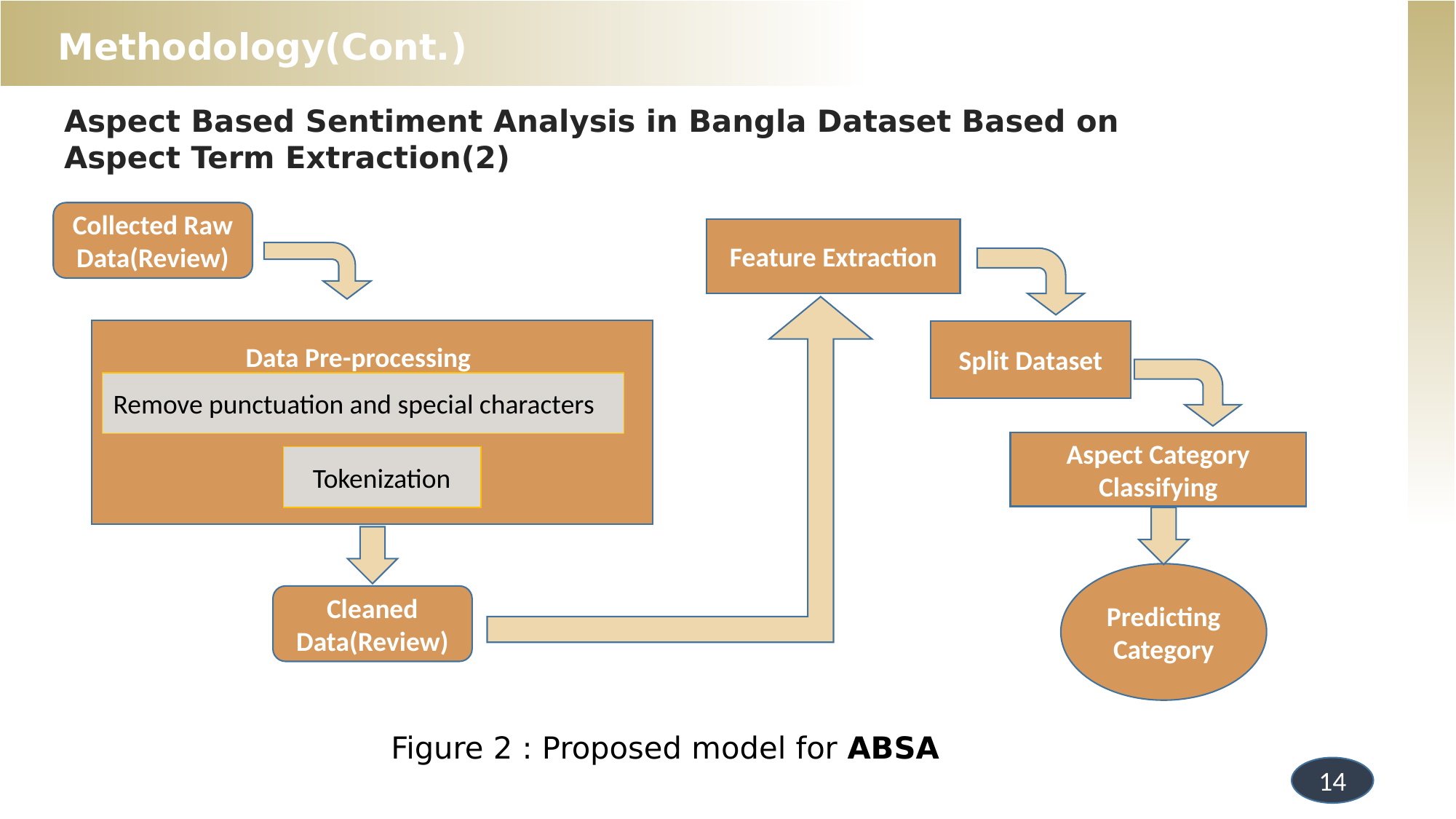

Methodology(Cont.)
Aspect Based Sentiment Analysis in Bangla Dataset Based on Aspect Term Extraction(2)
Collected Raw Data(Review)

Feature Extraction

Split Dataset
Data Pre-processing

Remove punctuation and special characters

Aspect Category Classifying
   Tokenization

Predicting Category
Cleaned Data(Review)
Figure 2 : Proposed model for ABSA
14